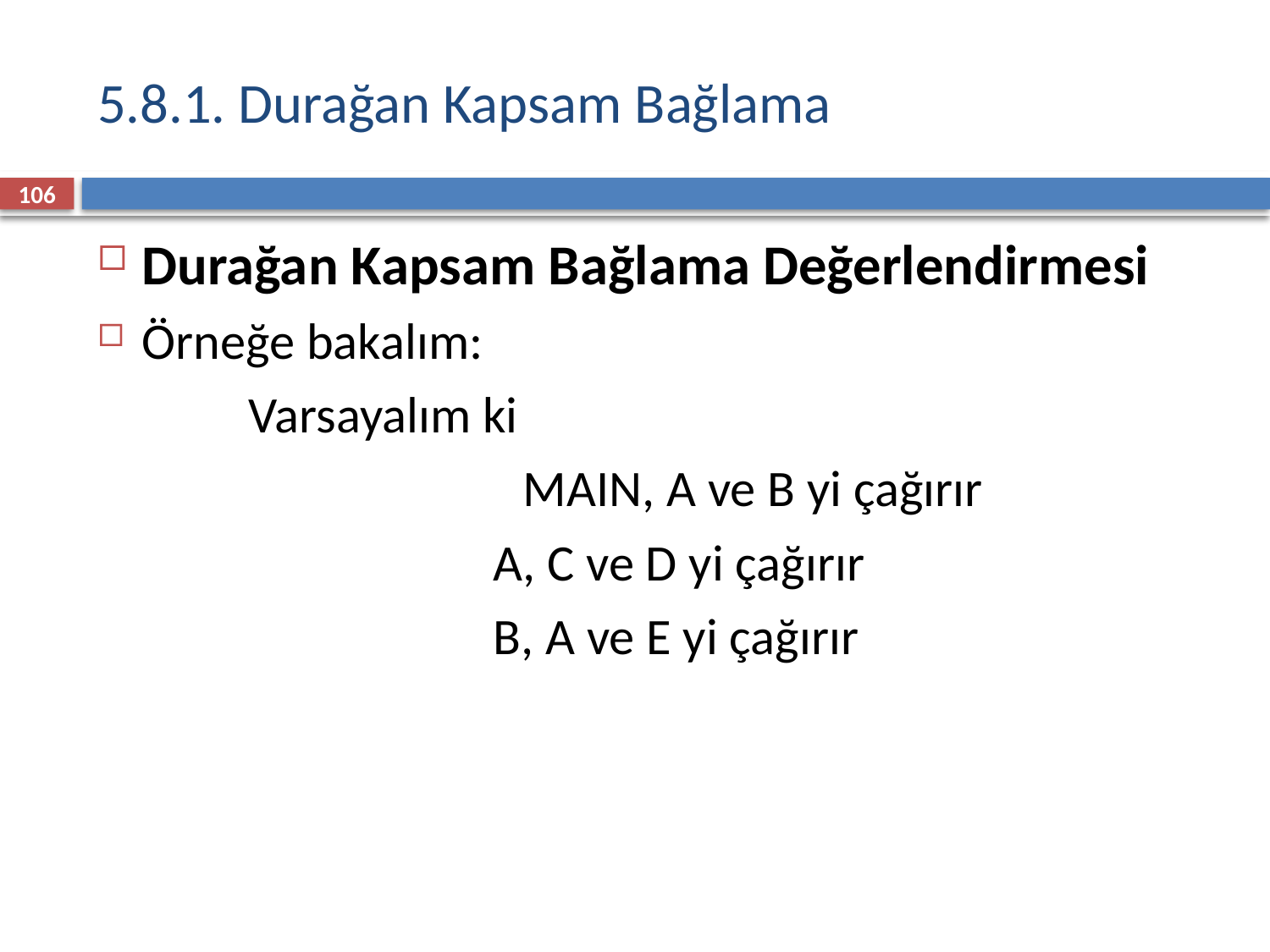

# 5.8.1. Durağan Kapsam Bağlama
106
Durağan Kapsam Bağlama Değerlendirmesi
Örneğe bakalım:
             Varsayalım ki
				MAIN, A ve B yi çağırır
                                  A, C ve D yi çağırır
                                  B, A ve E yi çağırır